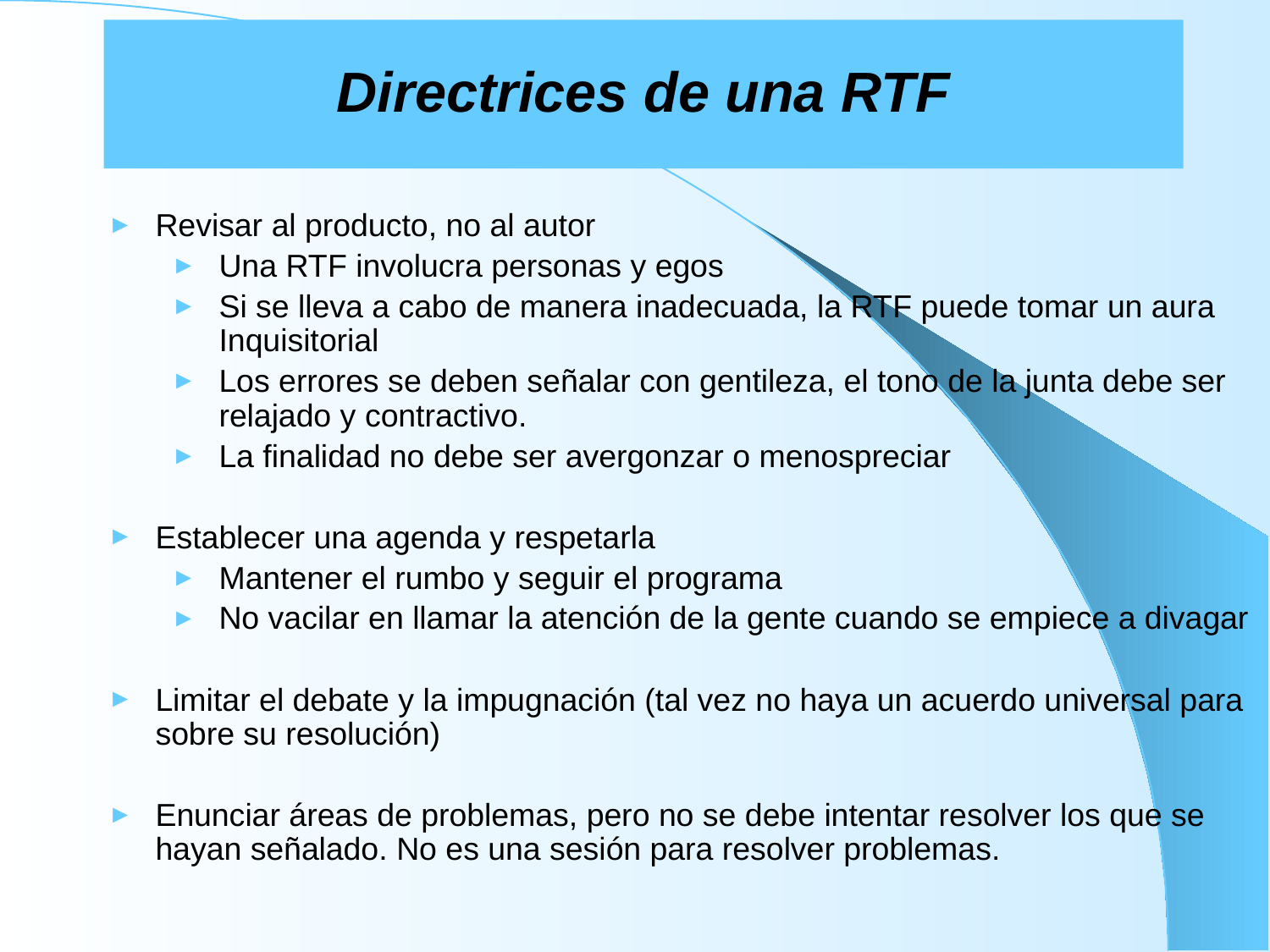

# Directrices de una RTF
Revisar al producto, no al autor
Una RTF involucra personas y egos
Si se lleva a cabo de manera inadecuada, la RTF puede tomar un aura Inquisitorial
Los errores se deben señalar con gentileza, el tono de la junta debe ser relajado y contractivo.
La finalidad no debe ser avergonzar o menospreciar

Establecer una agenda y respetarla
Mantener el rumbo y seguir el programa
No vacilar en llamar la atención de la gente cuando se empiece a divagar

Limitar el debate y la impugnación (tal vez no haya un acuerdo universal para sobre su resolución)

Enunciar áreas de problemas, pero no se debe intentar resolver los que se hayan señalado. No es una sesión para resolver problemas.